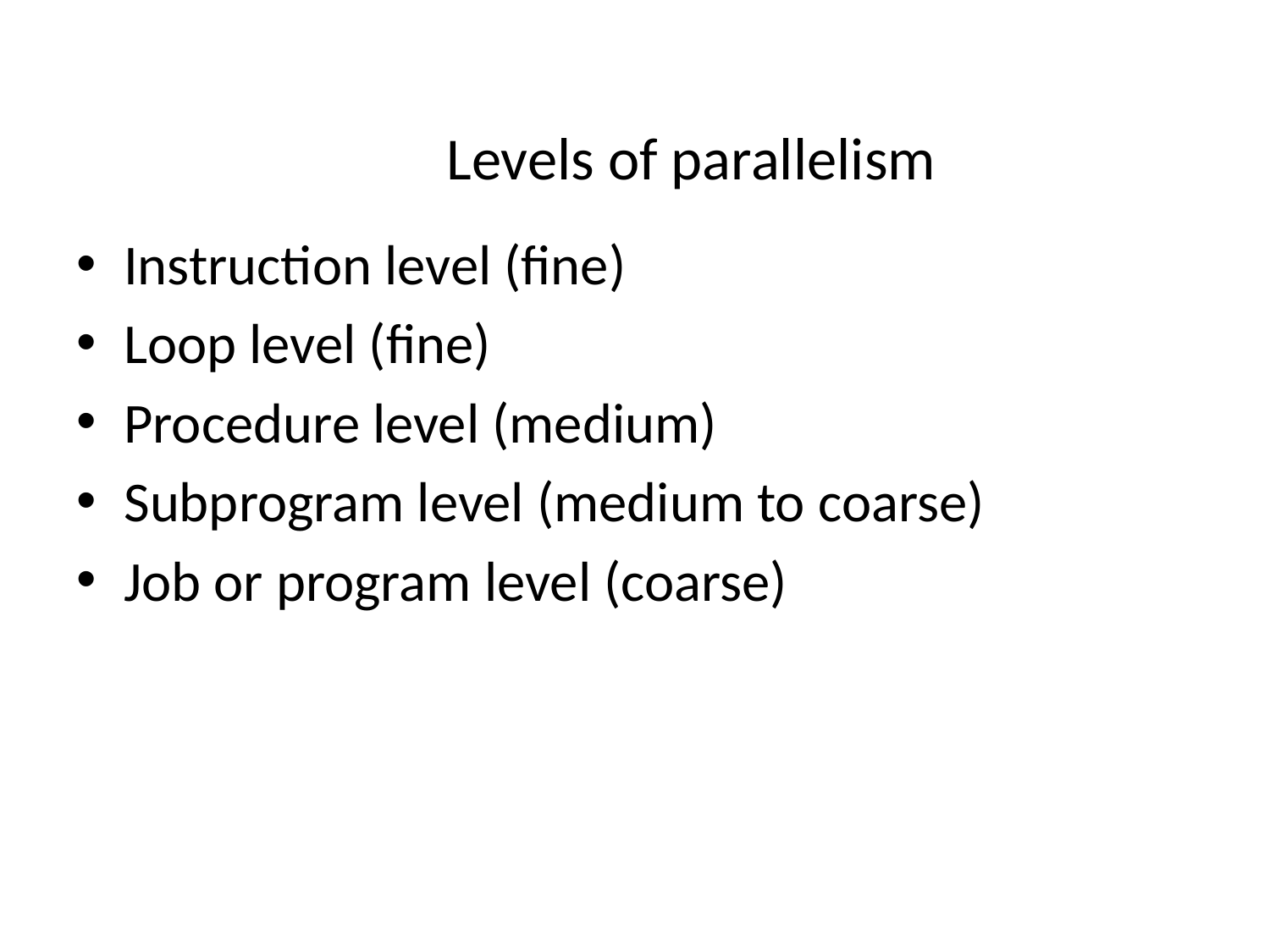

# Levels of parallelism
Instruction level (fine)
Loop level (fine)
Procedure level (medium)
Subprogram level (medium to coarse)
Job or program level (coarse)